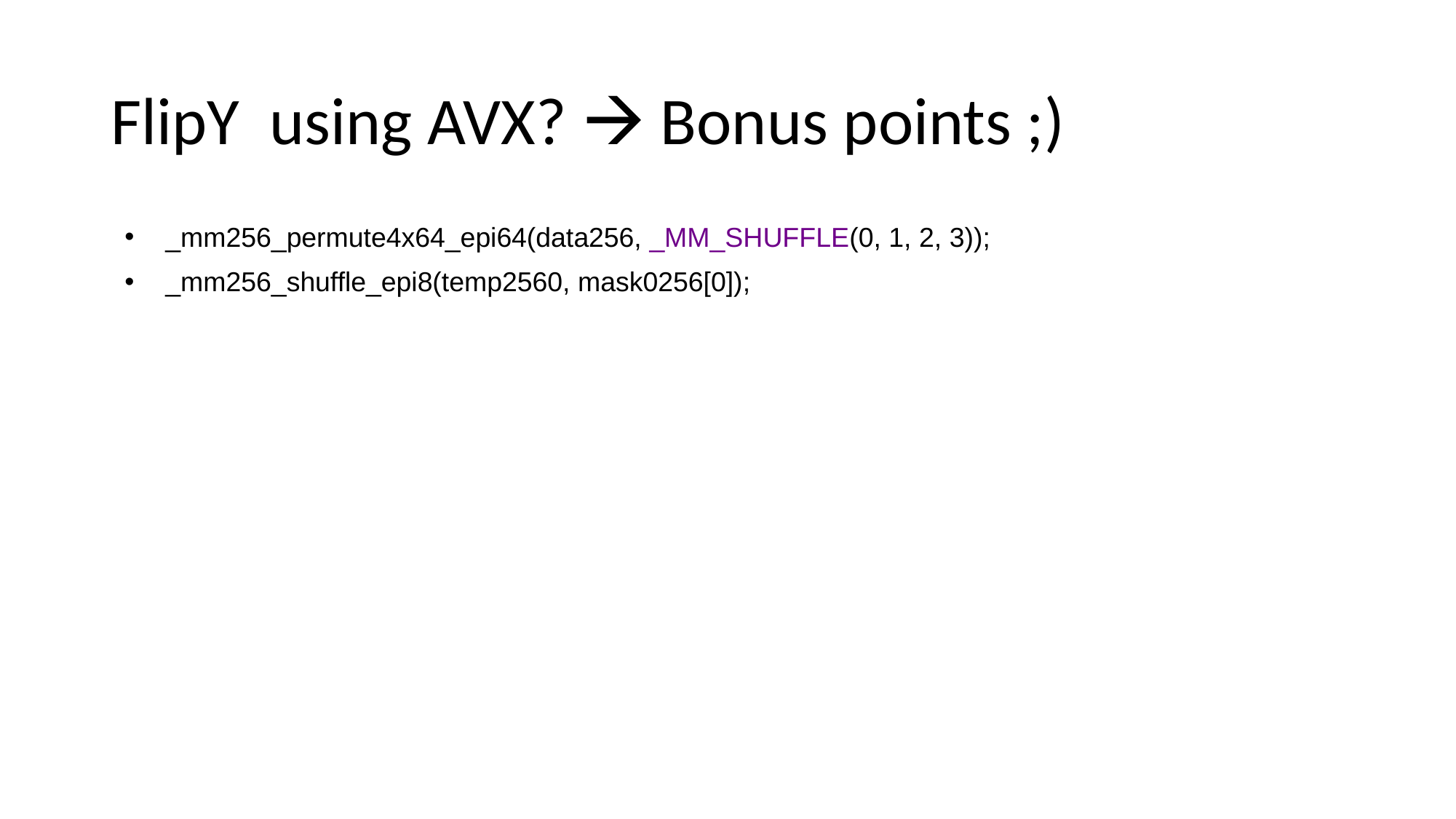

# FlipY  using AVX? 🡪 Bonus points ;)
_mm256_permute4x64_epi64(data256, _MM_SHUFFLE(0, 1, 2, 3));
_mm256_shuffle_epi8(temp2560, mask0256[0]);